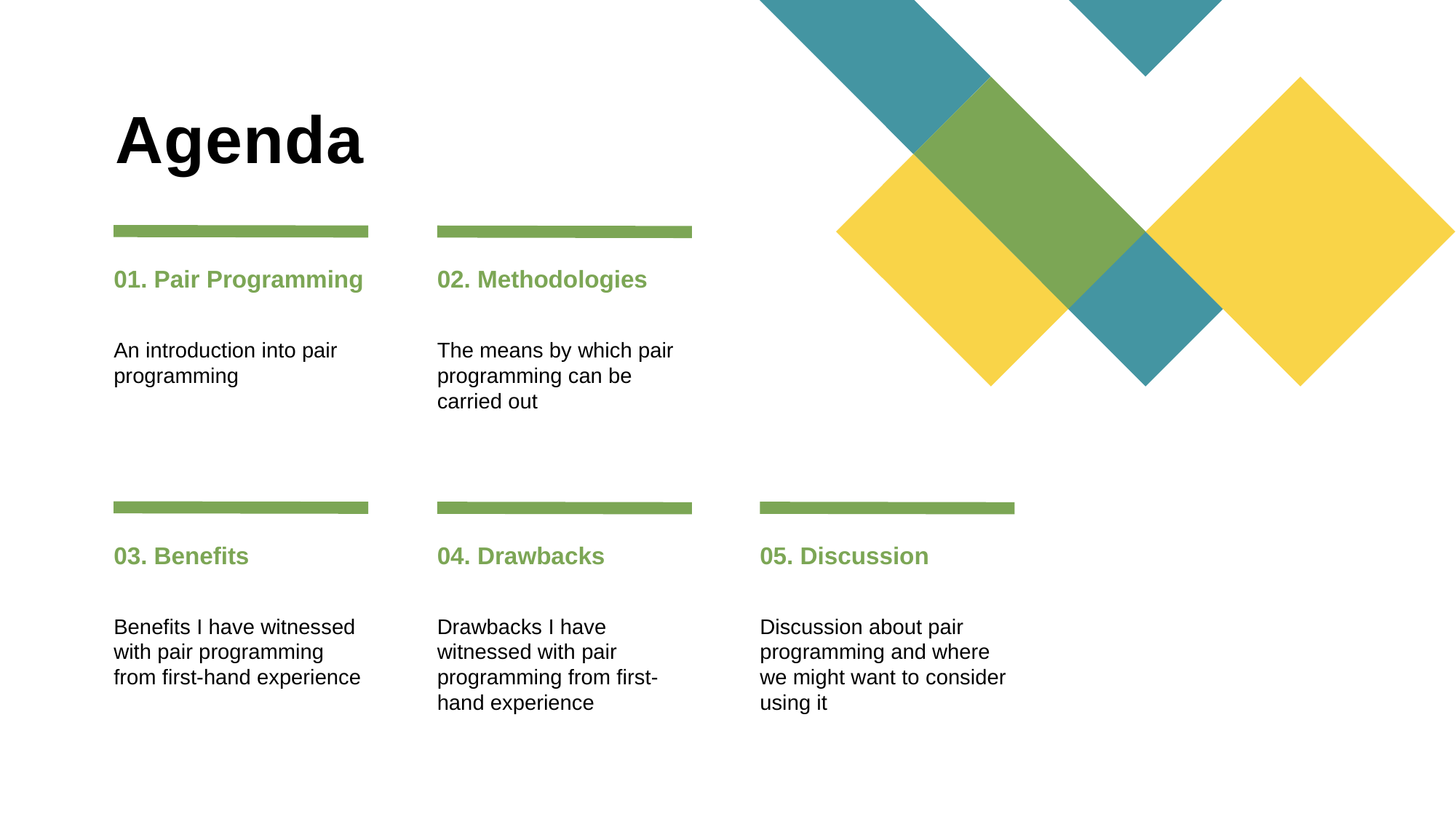

# Agenda
01. Pair Programming
02. Methodologies
An introduction into pair programming
The means by which pair programming can be carried out
03. Benefits
04. Drawbacks
05. Discussion
Benefits I have witnessed with pair programming from first-hand experience
Drawbacks I have witnessed with pair programming from first-hand experience
Discussion about pair programming and where we might want to consider using it